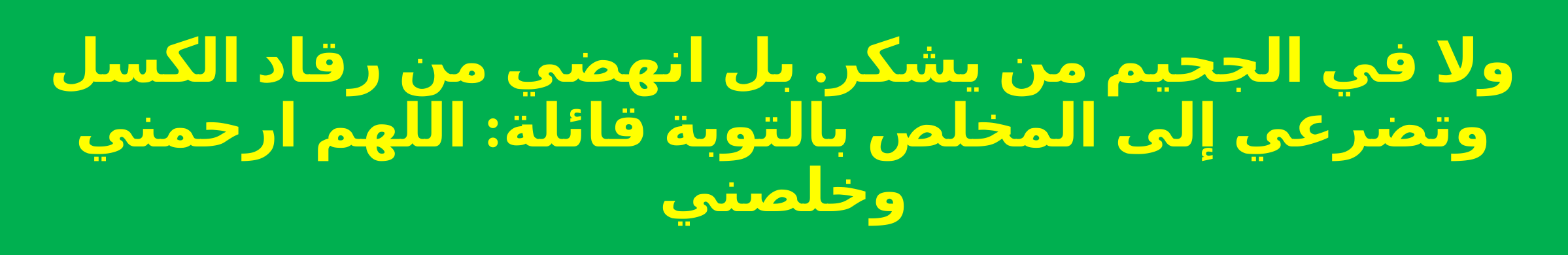

ولا في الجحيم من يشكر. بل انهضي من رقاد الكسل وتضرعي إلى المخلص بالتوبة قائلة: اللهم ارحمني وخلصني